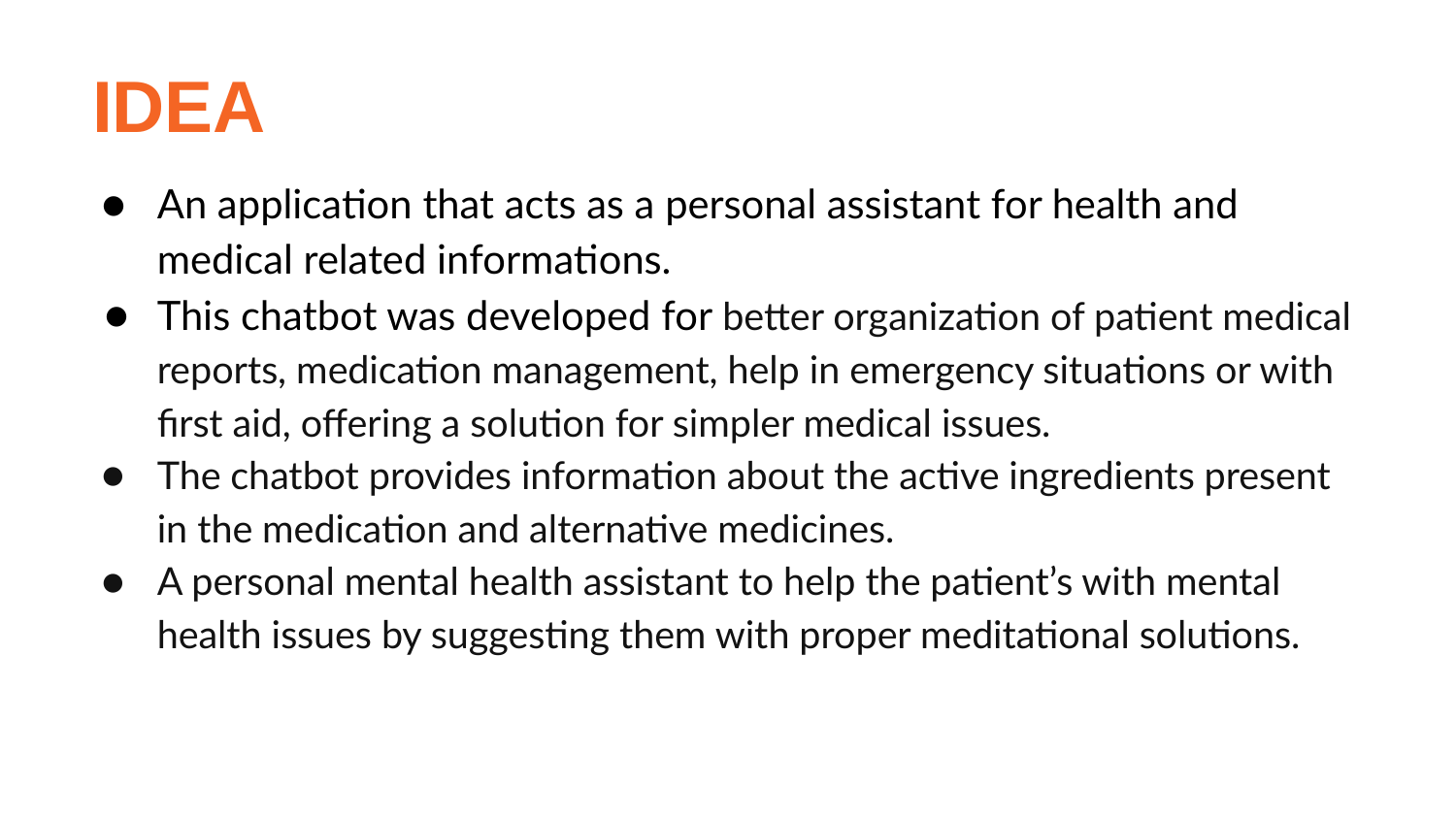

IDEA
An application that acts as a personal assistant for health and medical related informations.
This chatbot was developed for better organization of patient medical reports, medication management, help in emergency situations or with first aid, offering a solution for simpler medical issues.
The chatbot provides information about the active ingredients present in the medication and alternative medicines.
A personal mental health assistant to help the patient’s with mental health issues by suggesting them with proper meditational solutions.